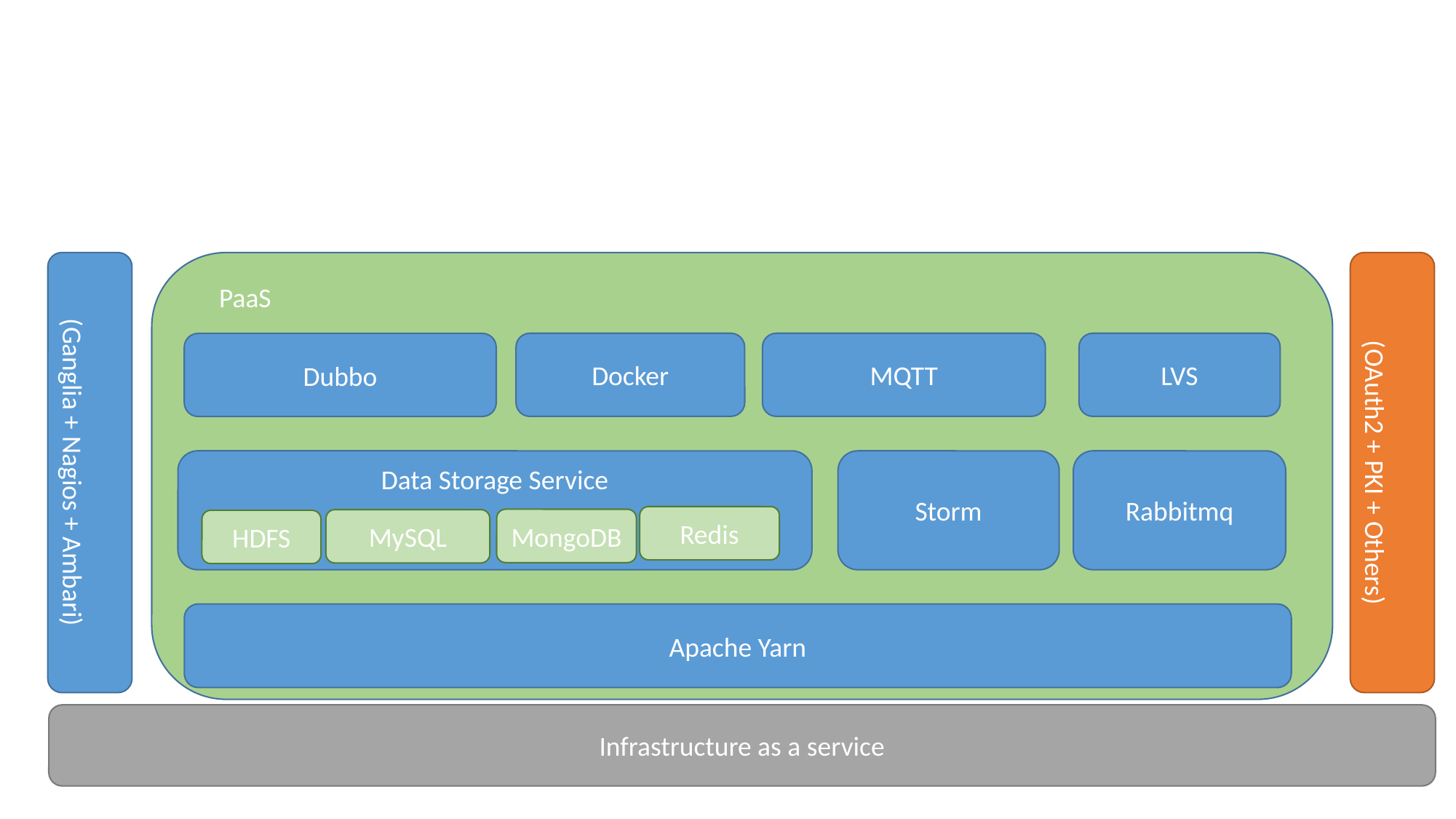

SaaS

(Ganglia + Nagios + Ambari)

(OAuth2 + PKI + Others)

PaaS
Docker
MQTT
LVS
Dubbo
Data Storage Service
Storm
Rabbitmq
Redis
MongoDB
MySQL
HDFS
Apache Yarn
Infrastructure as a service